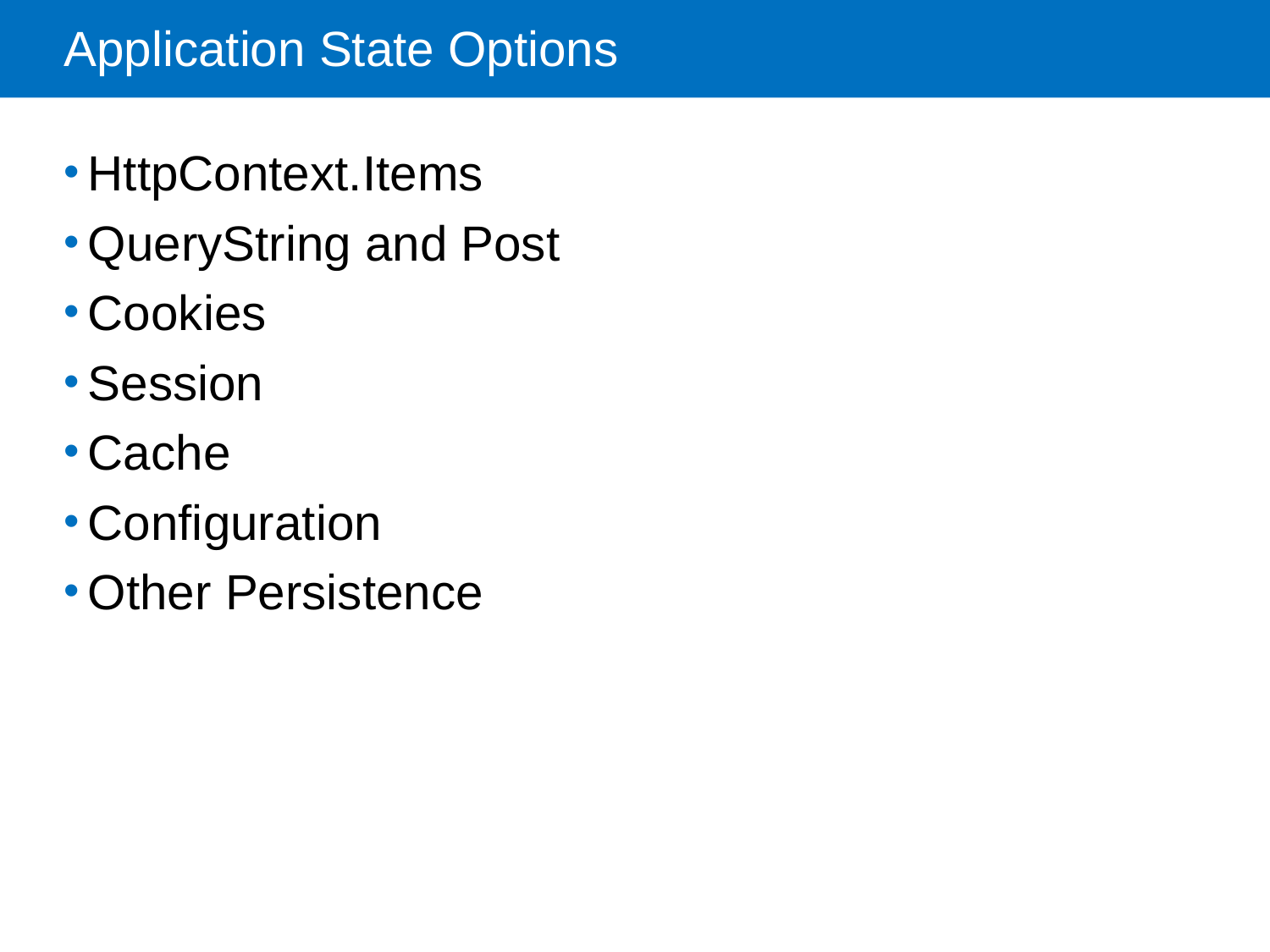

# Application State Options

HttpContext.Items
QueryString and Post
Cookies
Session
Cache
Configuration
Other Persistence